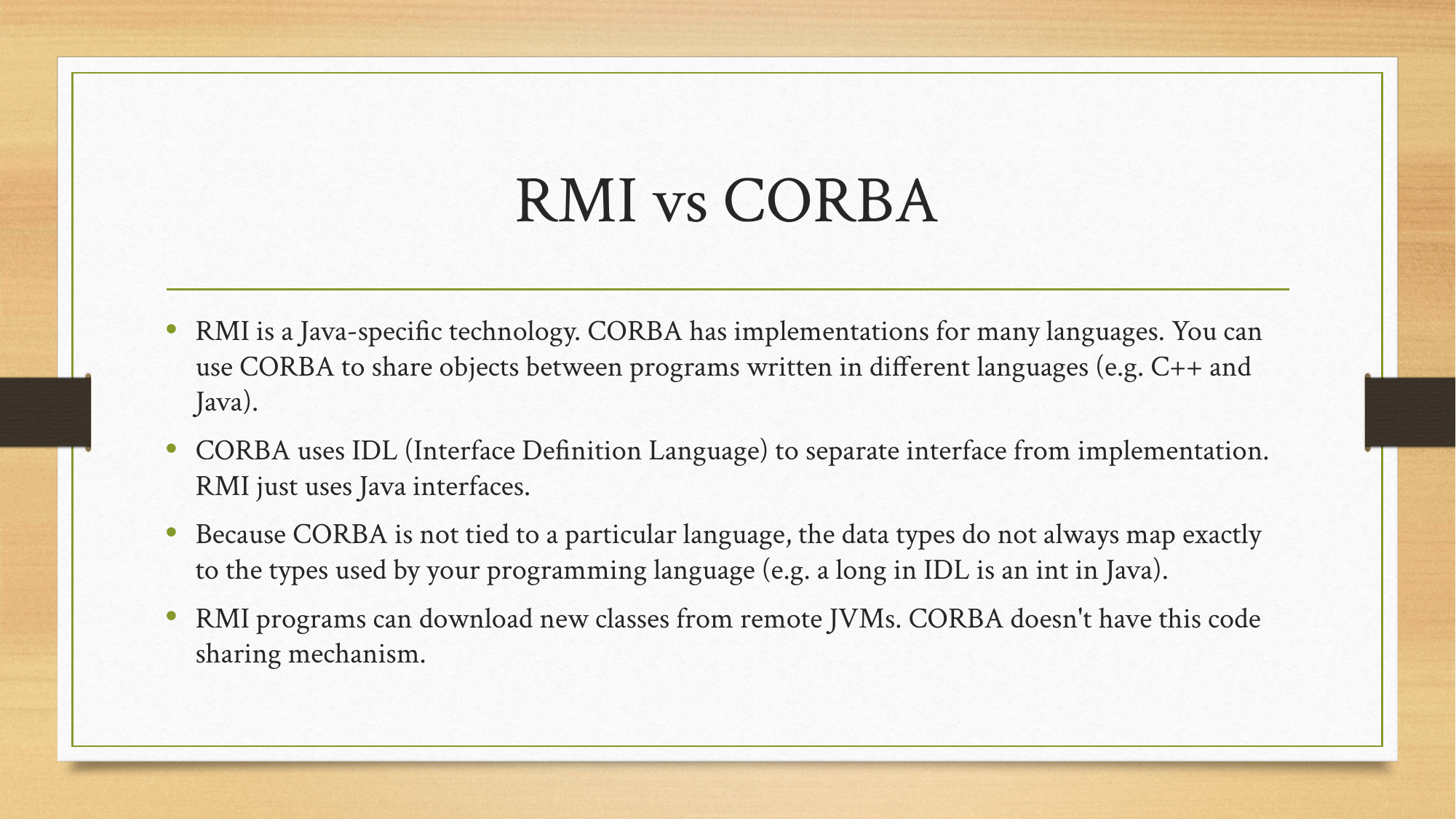

# RMI vs CORBA
RMI is a Java-specific technology. CORBA has implementations for many languages. You can use CORBA to share objects between programs written in different languages (e.g. C++ and Java).
CORBA uses IDL (Interface Definition Language) to separate interface from implementation. RMI just uses Java interfaces.
Because CORBA is not tied to a particular language, the data types do not always map exactly to the types used by your programming language (e.g. a long in IDL is an int in Java).
RMI programs can download new classes from remote JVMs. CORBA doesn't have this code sharing mechanism.